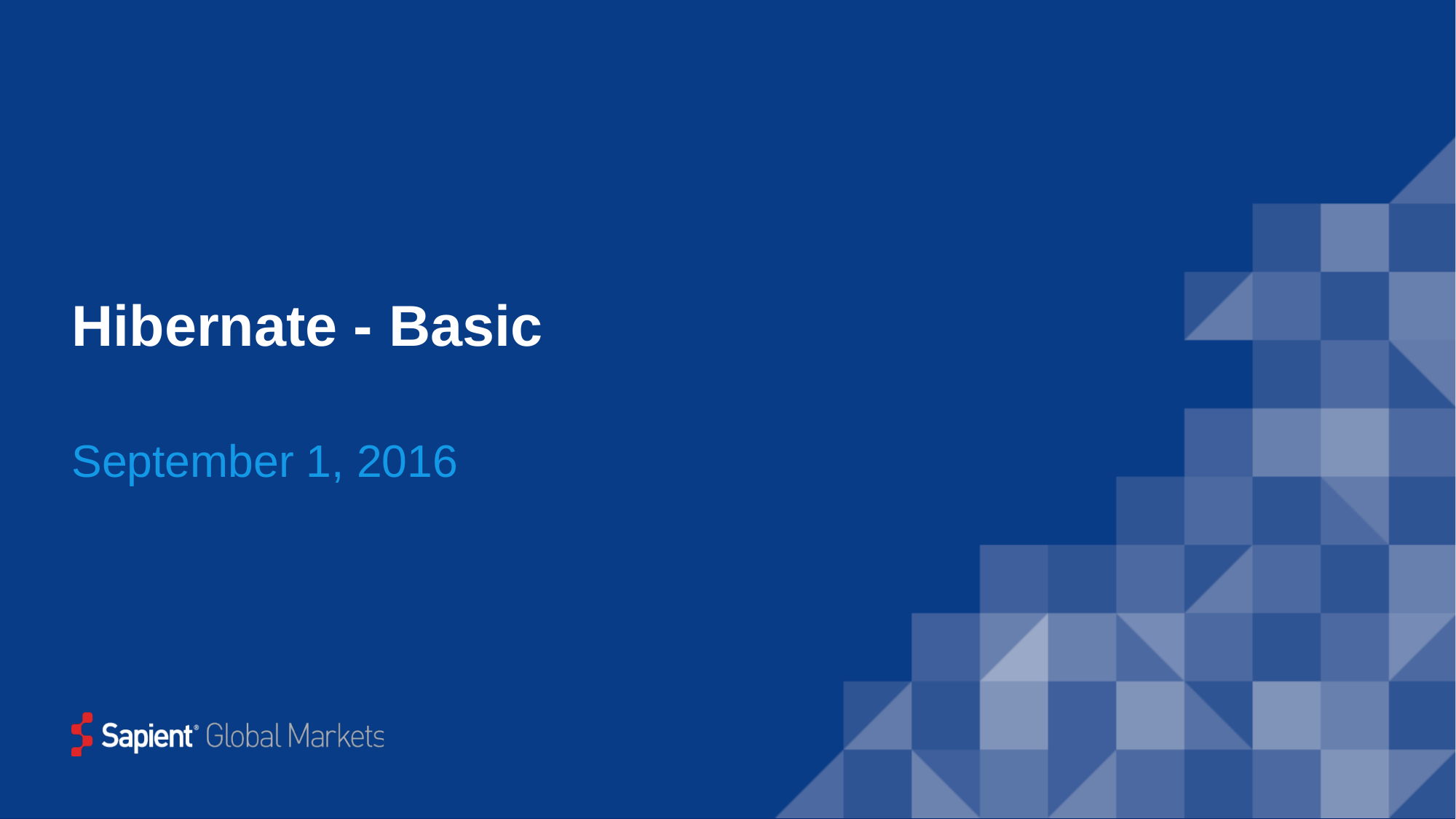

# Hibernate - Basic
September 1, 2016